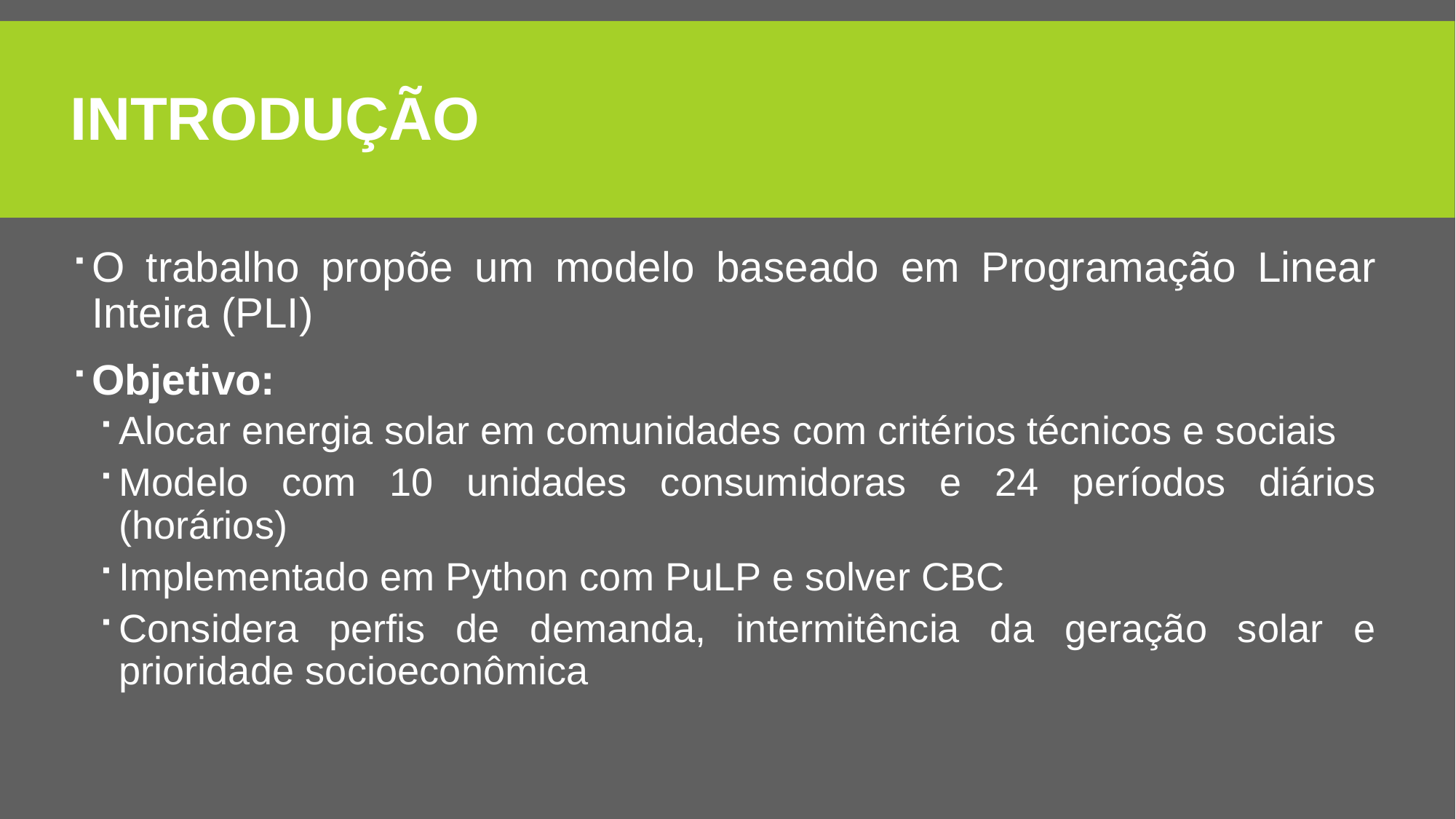

# Introdução
O trabalho propõe um modelo baseado em Programação Linear Inteira (PLI)
Objetivo:
Alocar energia solar em comunidades com critérios técnicos e sociais
Modelo com 10 unidades consumidoras e 24 períodos diários (horários)
Implementado em Python com PuLP e solver CBC
Considera perfis de demanda, intermitência da geração solar e prioridade socioeconômica